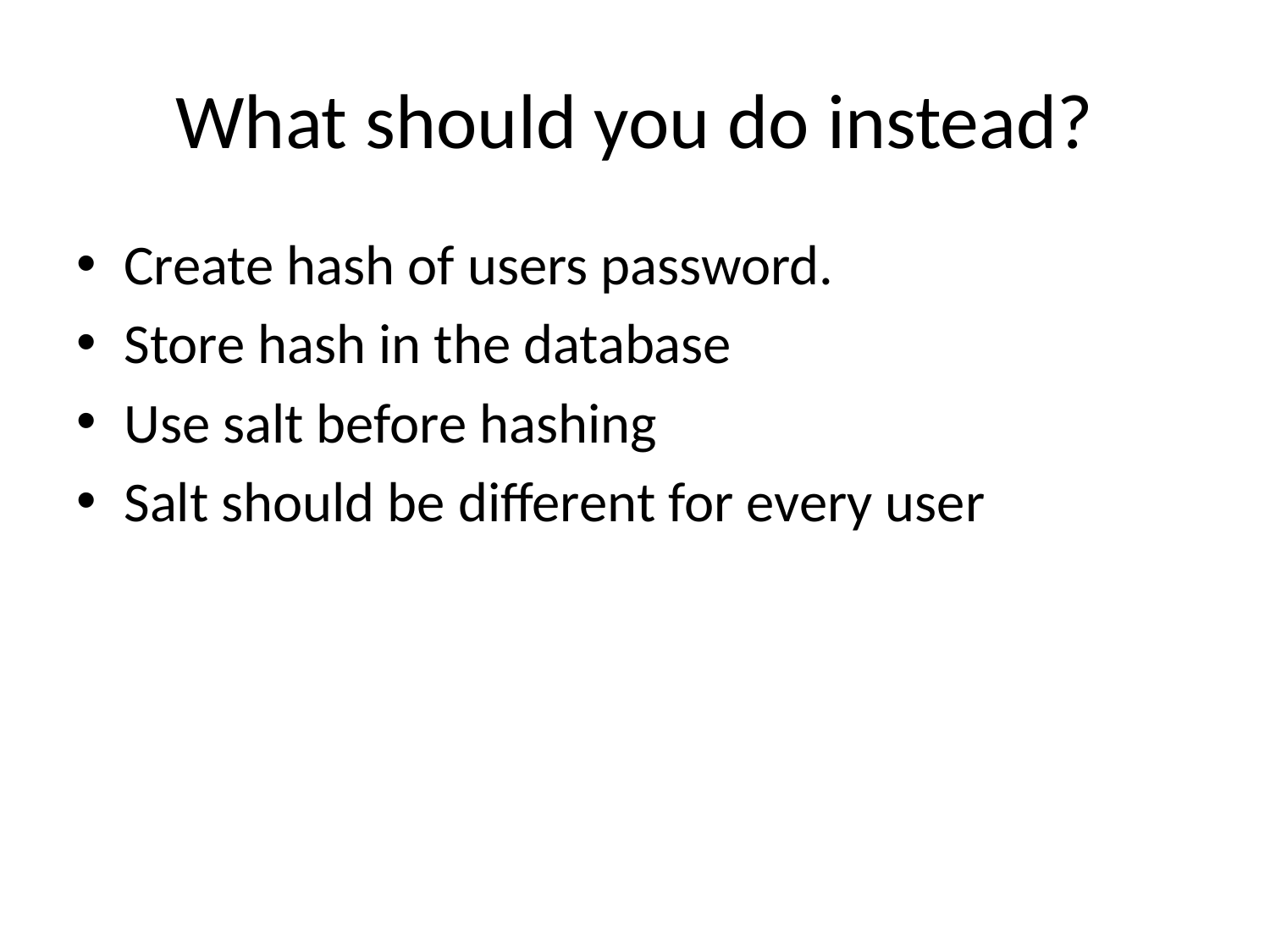

# What should you do instead?
Create hash of users password.
Store hash in the database
Use salt before hashing
Salt should be different for every user